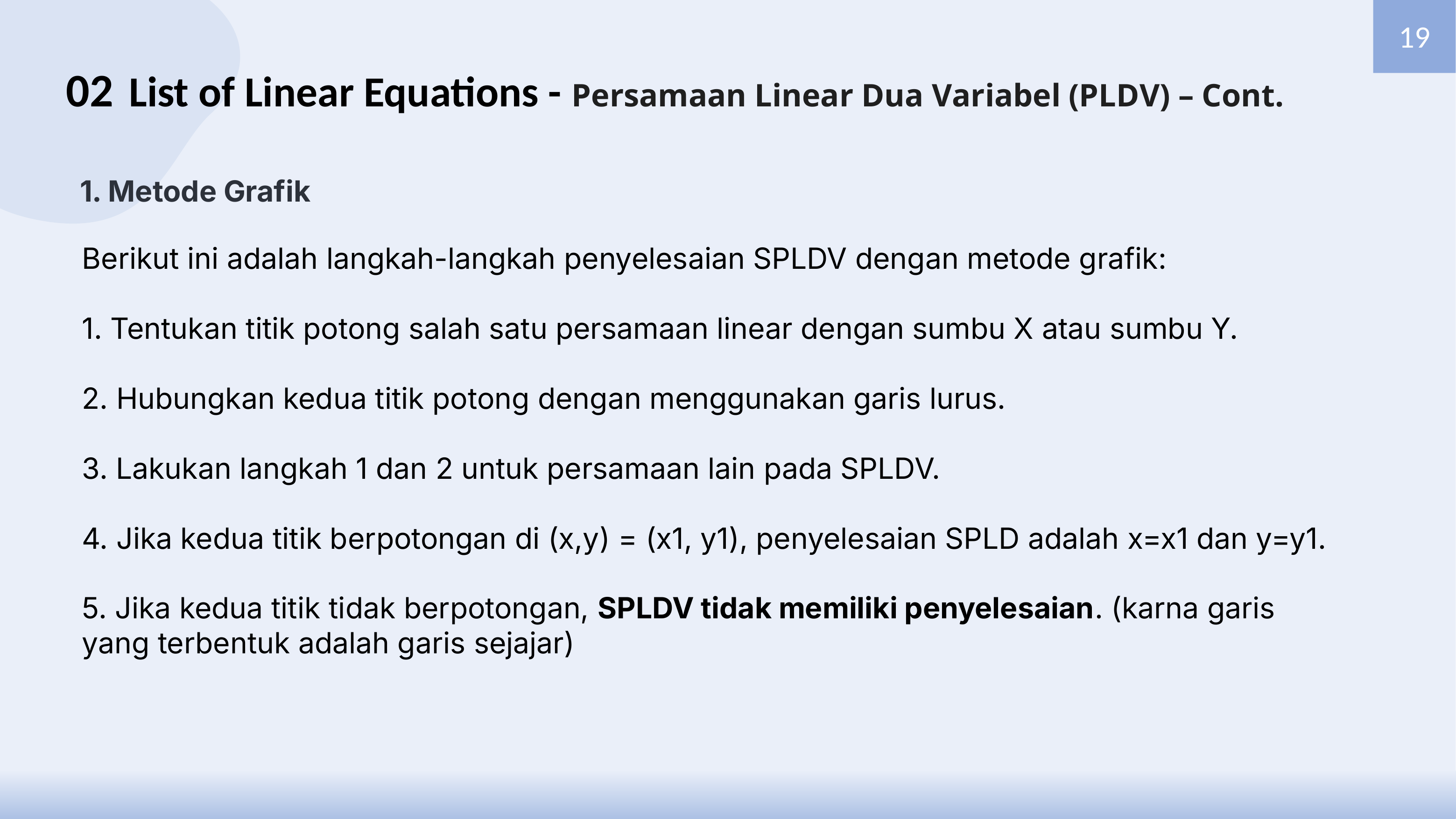

19
02
List of Linear Equations - Persamaan Linear Dua Variabel (PLDV) – Cont.
1. Metode Grafik
Berikut ini adalah langkah-langkah penyelesaian SPLDV dengan metode grafik:
1. Tentukan titik potong salah satu persamaan linear dengan sumbu X atau sumbu Y.
2. Hubungkan kedua titik potong dengan menggunakan garis lurus.
3. Lakukan langkah 1 dan 2 untuk persamaan lain pada SPLDV.
4. Jika kedua titik berpotongan di (x,y) = (x1, y1), penyelesaian SPLD adalah x=x1 dan y=y1.
5. Jika kedua titik tidak berpotongan, SPLDV tidak memiliki penyelesaian. (karna garis yang terbentuk adalah garis sejajar)